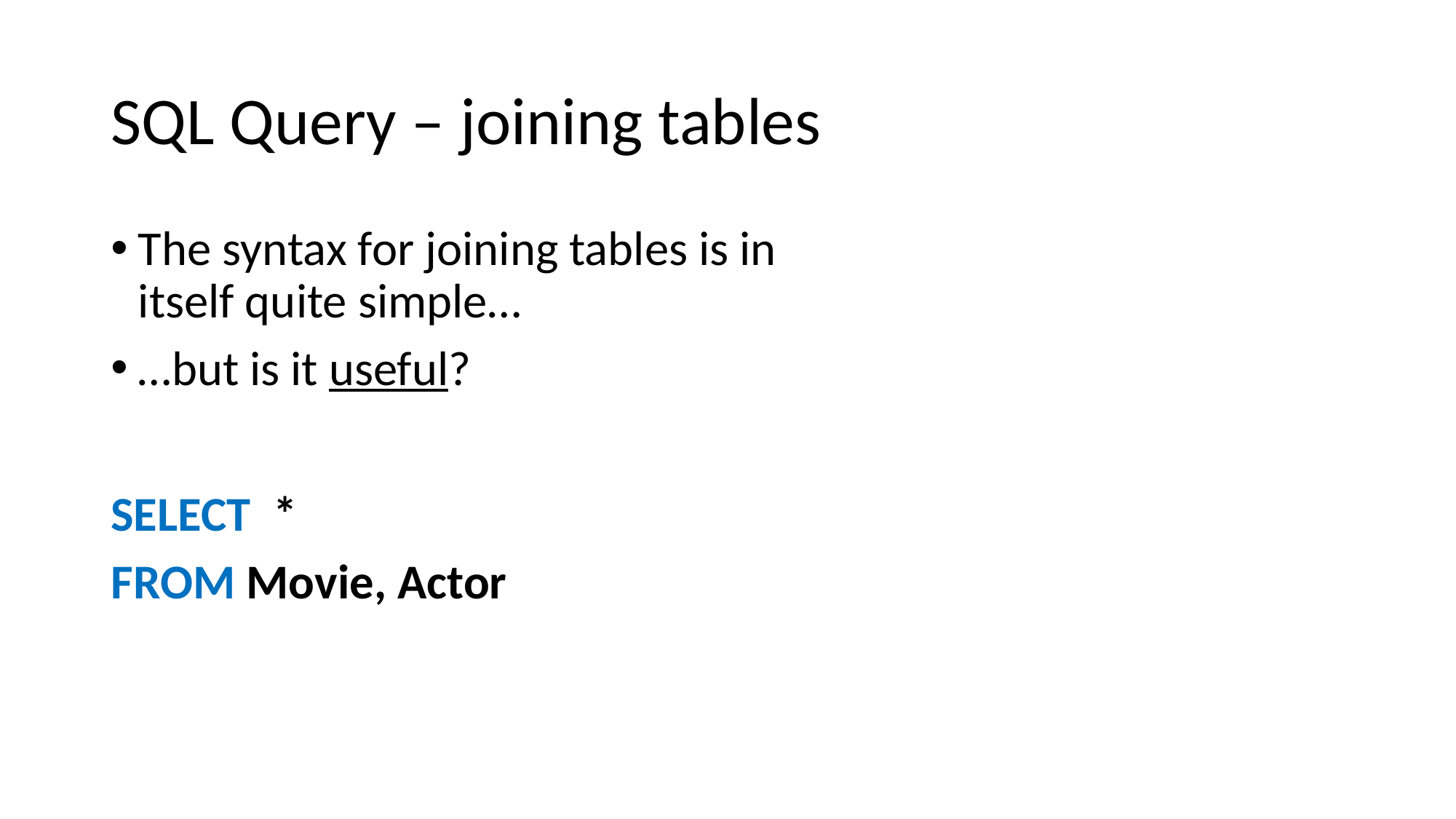

# SQL Query – joining tables
The syntax for joining tables is in itself quite simple…
…but is it useful?
SELECT  *
FROM Movie, Actor